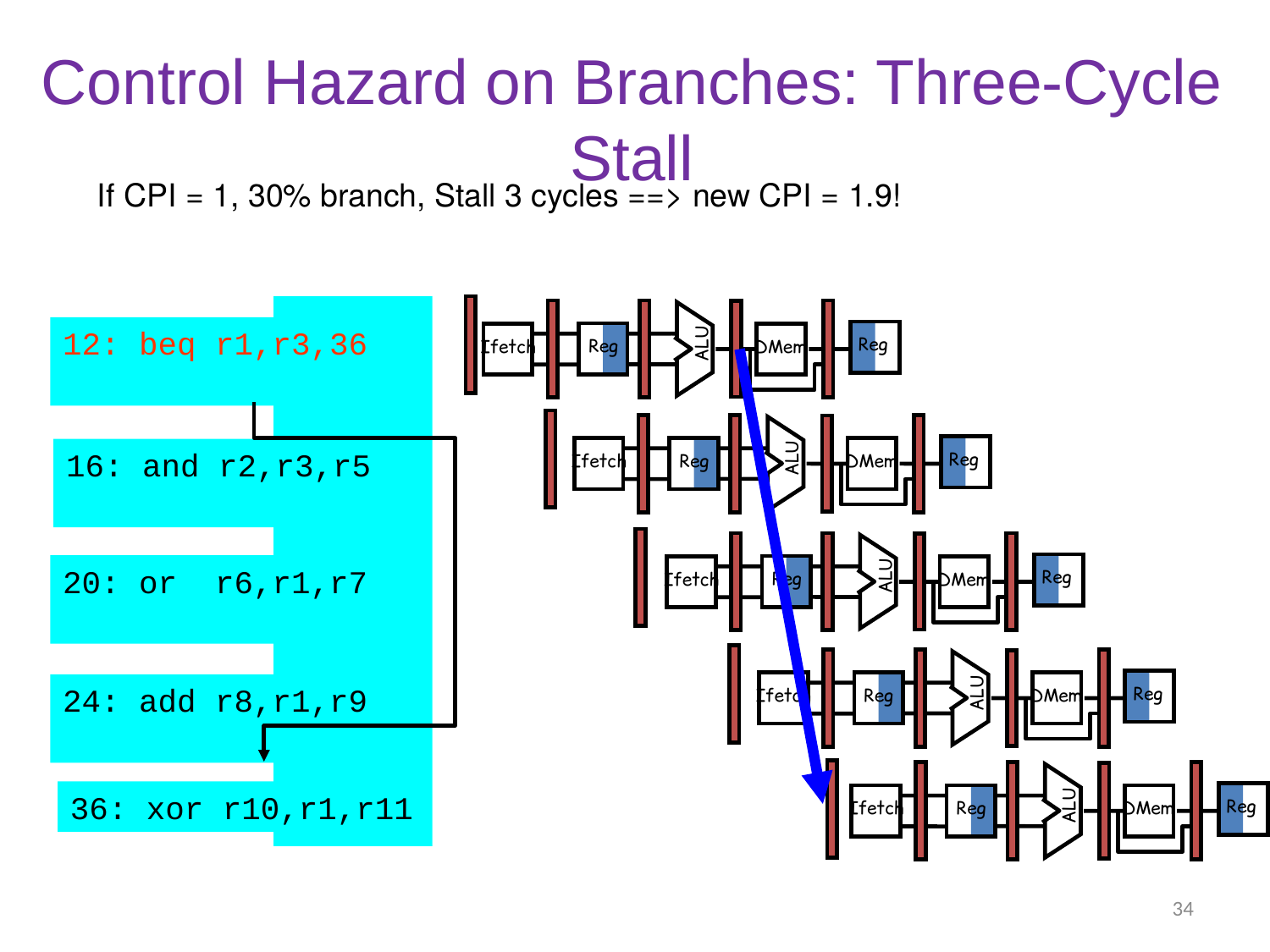

# Control Hazard on Branches: Three-Cycle Stall
If CPI = 1, 30% branch, Stall 3 cycles ==> new CPI = 1.9!

ALU

Reg

Reg

Ifetch

DMem

ALU

Reg

Reg

Ifetch

DMem

ALU

Reg

Reg

Ifetch

DMem

ALU

Reg

Reg

Ifetch

DMem

ALU

Reg

Reg

Ifetch

DMem

12: beq r1,r3,36

16: and r2,r3,r5

20: or  r6,r1,r7

24: add r8,r1,r9

36: xor r10,r1,r11

34